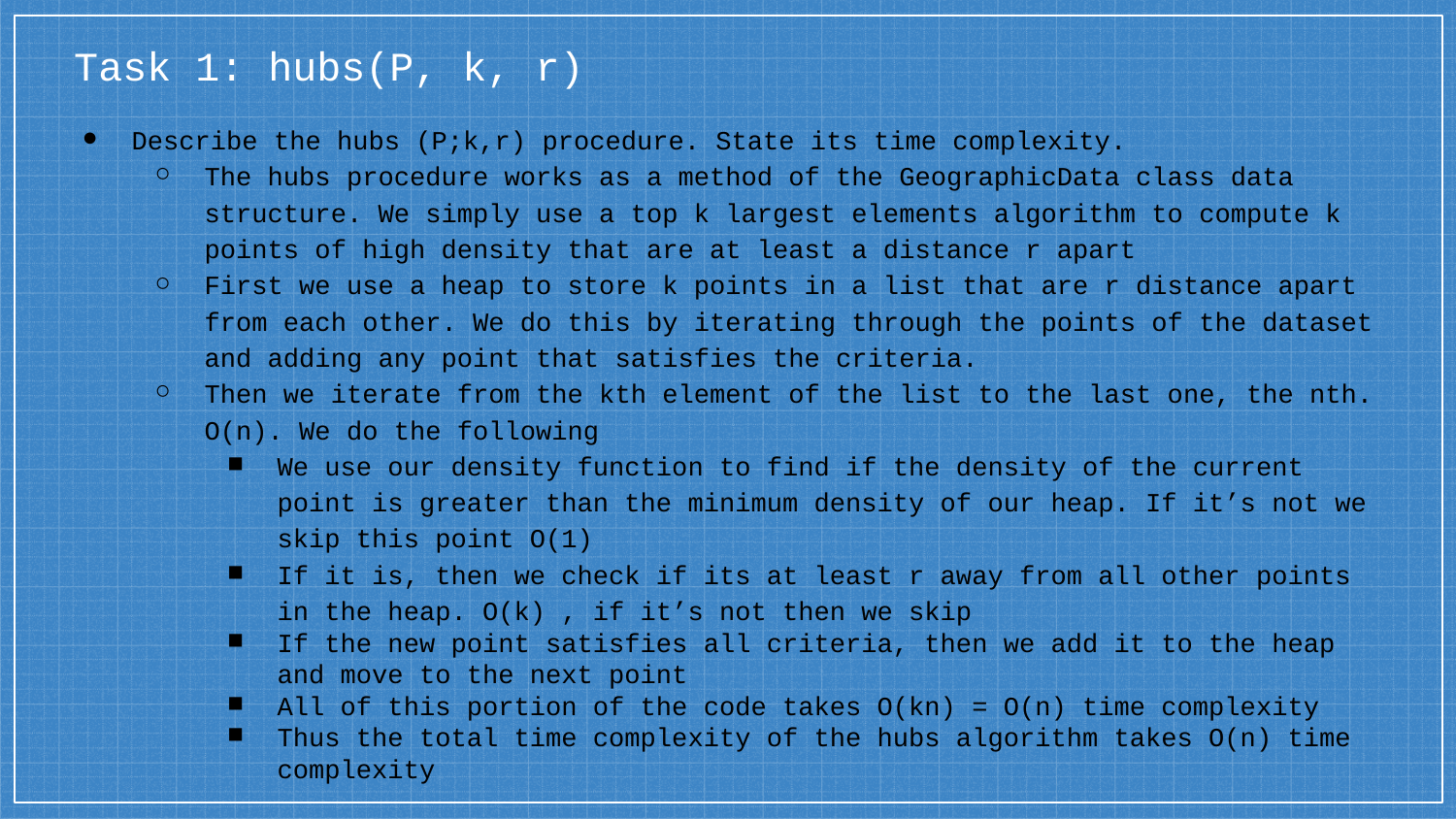

# Task 1: hubs(P, k, r)
Describe the hubs (P;k,r) procedure. State its time complexity.
The hubs procedure works as a method of the GeographicData class data structure. We simply use a top k largest elements algorithm to compute k points of high density that are at least a distance r apart
First we use a heap to store k points in a list that are r distance apart from each other. We do this by iterating through the points of the dataset and adding any point that satisfies the criteria.
Then we iterate from the kth element of the list to the last one, the nth. O(n). We do the following
We use our density function to find if the density of the current point is greater than the minimum density of our heap. If it’s not we skip this point O(1)
If it is, then we check if its at least r away from all other points in the heap. O(k) , if it’s not then we skip
If the new point satisfies all criteria, then we add it to the heap and move to the next point
All of this portion of the code takes O(kn) = O(n) time complexity
Thus the total time complexity of the hubs algorithm takes O(n) time complexity